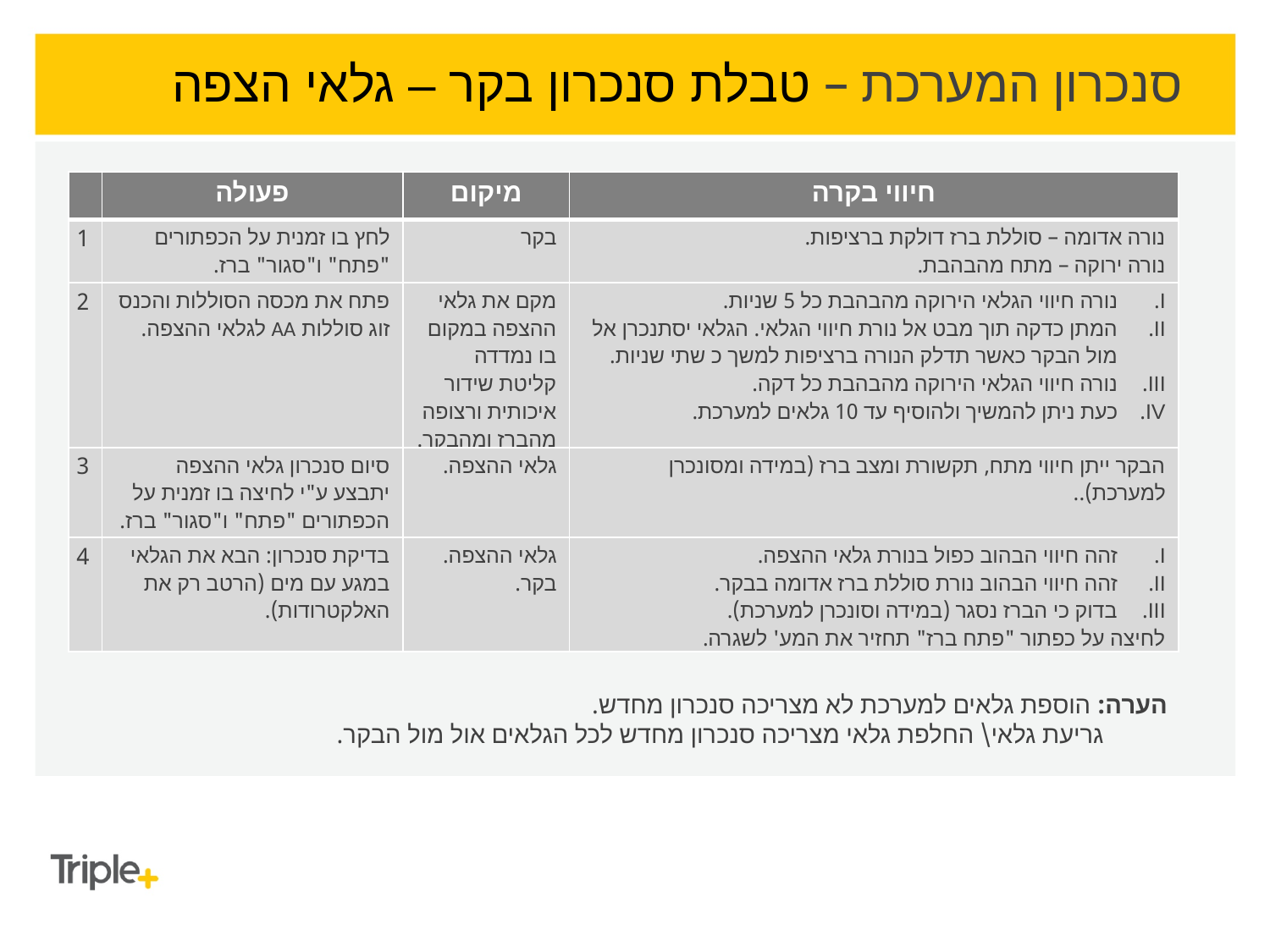

סנכרון המערכת – טבלת סנכרון בקר – גלאי הצפה

|  | פעולה | מיקום | חיווי בקרה |
| --- | --- | --- | --- |
| 1 | לחץ בו זמנית על הכפתורים "פתח" ו"סגור" ברז. | בקר | נורה אדומה – סוללת ברז דולקת ברציפות. נורה ירוקה – מתח מהבהבת. |
| 2 | פתח את מכסה הסוללות והכנס זוג סוללות AA לגלאי ההצפה. | מקם את גלאי ההצפה במקום בו נמדדה קליטת שידור איכותית ורצופה מהברז ומהבקר. | נורה חיווי הגלאי הירוקה מהבהבת כל 5 שניות. המתן כדקה תוך מבט אל נורת חיווי הגלאי. הגלאי יסתנכרן אל מול הבקר כאשר תדלק הנורה ברציפות למשך כ שתי שניות. נורה חיווי הגלאי הירוקה מהבהבת כל דקה. כעת ניתן להמשיך ולהוסיף עד 10 גלאים למערכת. |
| 3 | סיום סנכרון גלאי ההצפה יתבצע ע"י לחיצה בו זמנית על הכפתורים "פתח" ו"סגור" ברז. | גלאי ההצפה. | הבקר ייתן חיווי מתח, תקשורת ומצב ברז (במידה ומסונכרן למערכת).. |
| 4 | בדיקת סנכרון: הבא את הגלאי במגע עם מים (הרטב רק את האלקטרודות). | גלאי ההצפה. בקר. | זהה חיווי הבהוב כפול בנורת גלאי ההצפה. זהה חיווי הבהוב נורת סוללת ברז אדומה בבקר. בדוק כי הברז נסגר (במידה וסונכרן למערכת). לחיצה על כפתור "פתח ברז" תחזיר את המע' לשגרה. |
הערה: הוספת גלאים למערכת לא מצריכה סנכרון מחדש.
          גריעת גלאי\ החלפת גלאי מצריכה סנכרון מחדש לכל הגלאים אול מול הבקר.